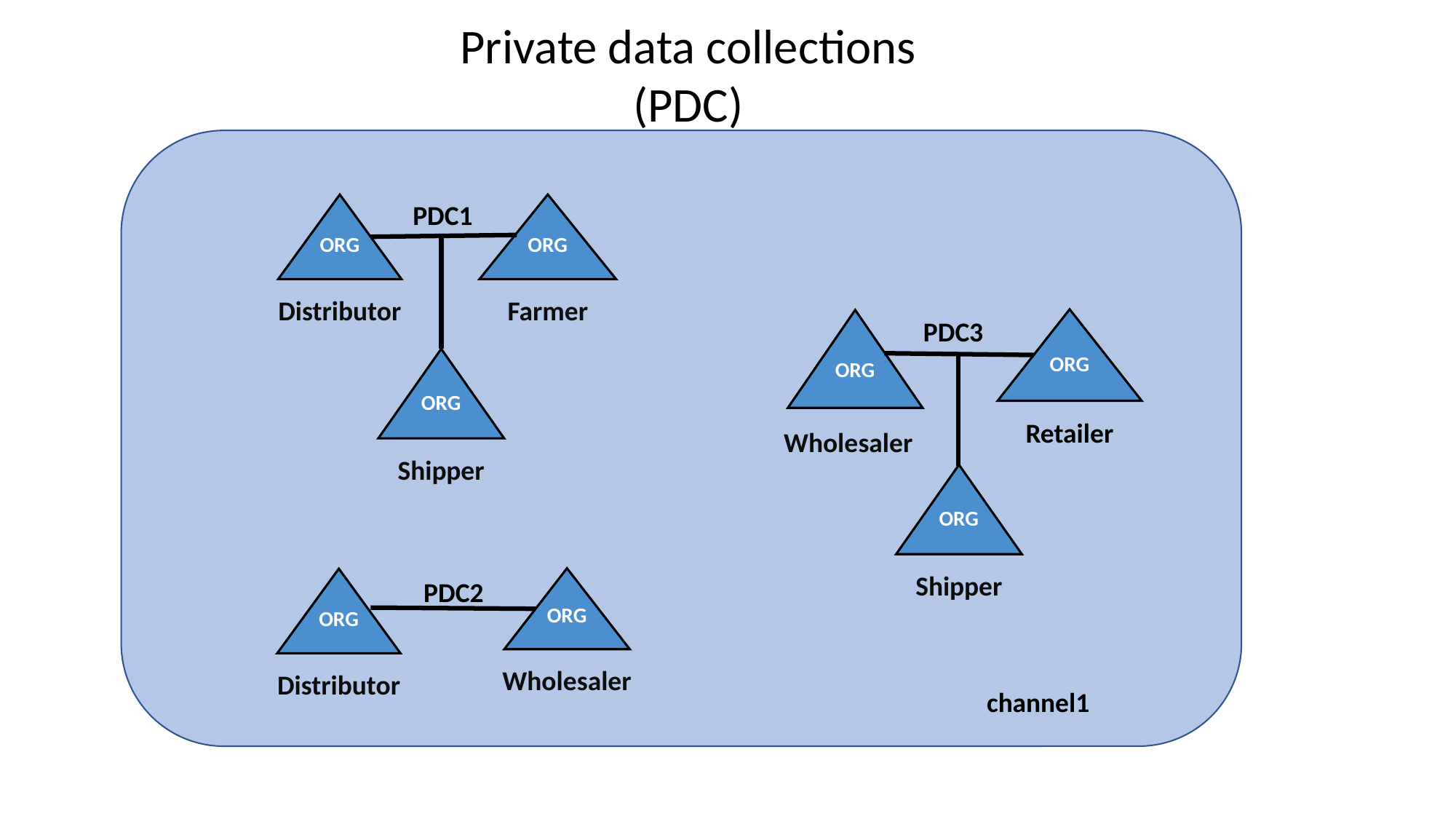

Private data collections
(PDC)

ORG
Distributor

ORG
Farmer
PDC1

ORG
Wholesaler

ORG
Retailer
PDC3

ORG
Shipper

ORG
Shipper

ORG
Distributor

ORG
Wholesaler
PDC2
channel1